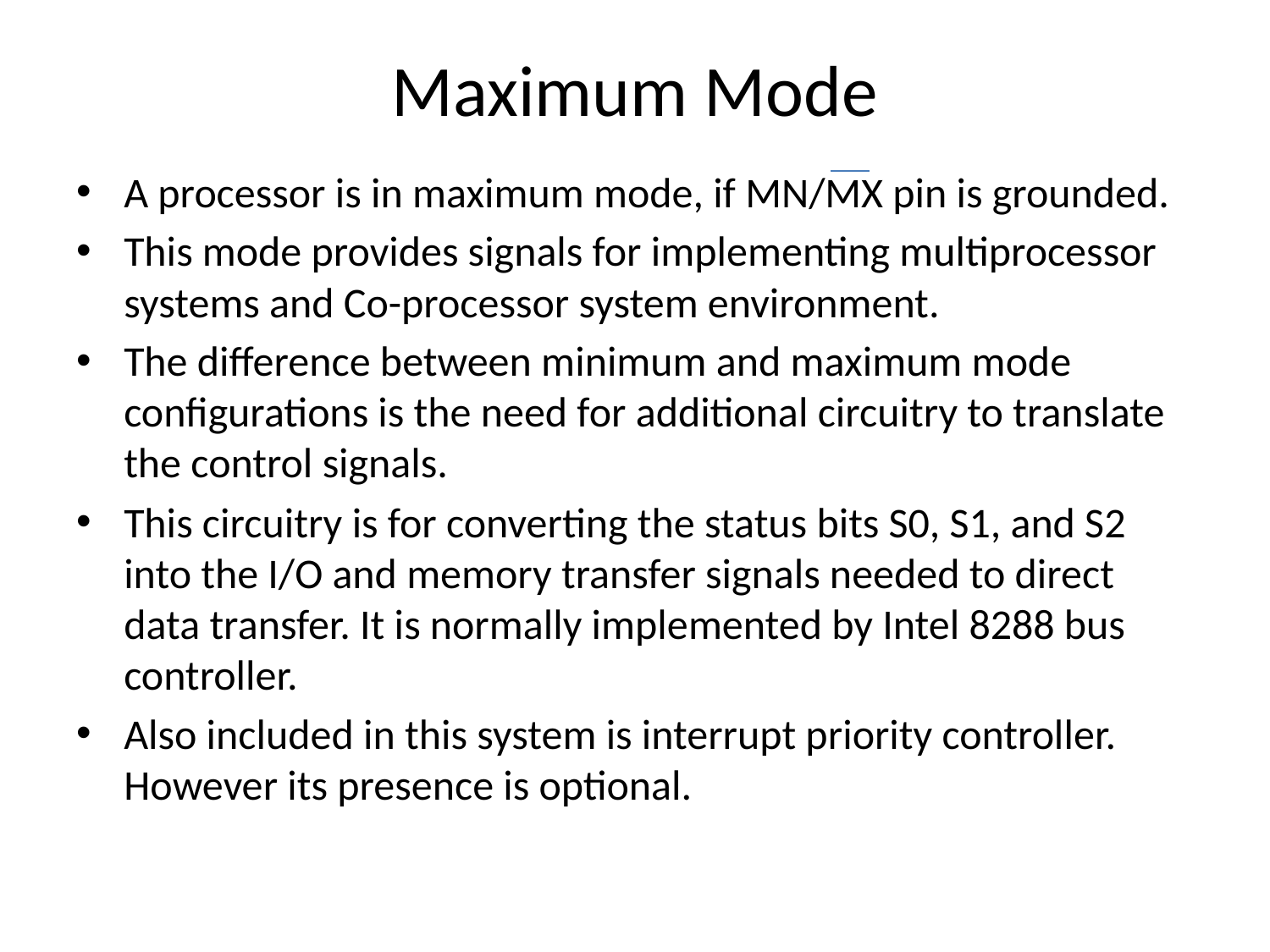

# Maximum Mode
A processor is in maximum mode, if MN/MX pin is grounded.
This mode provides signals for implementing multiprocessor systems and Co-processor system environment.
The difference between minimum and maximum mode configurations is the need for additional circuitry to translate the control signals.
This circuitry is for converting the status bits S0, S1, and S2 into the I/O and memory transfer signals needed to direct data transfer. It is normally implemented by Intel 8288 bus controller.
Also included in this system is interrupt priority controller. However its presence is optional.